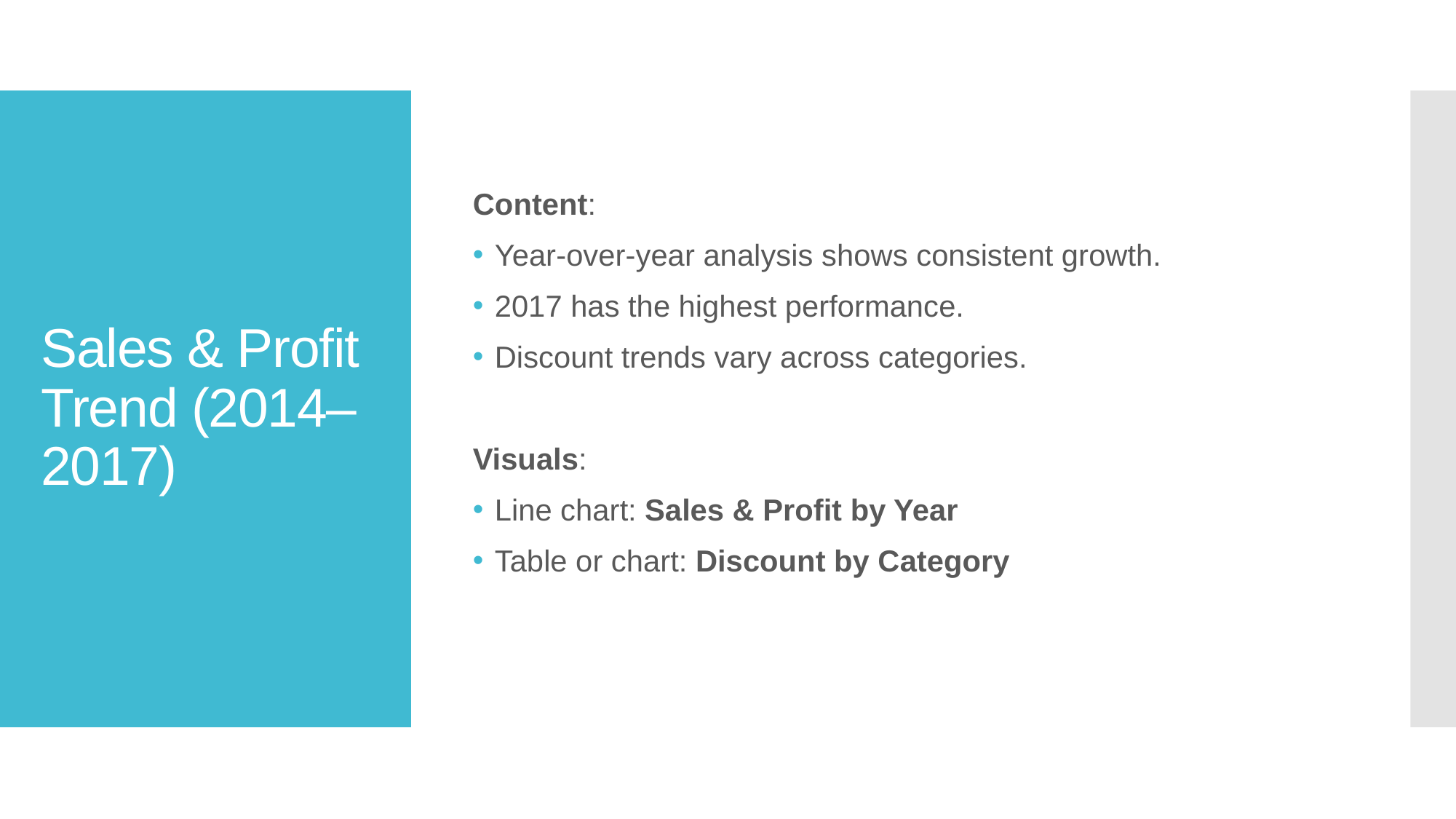

Content:
Year-over-year analysis shows consistent growth.
2017 has the highest performance.
Discount trends vary across categories.

Visuals:
Line chart: Sales & Profit by Year
Table or chart: Discount by Category

# Sales & Profit Trend (2014–2017)